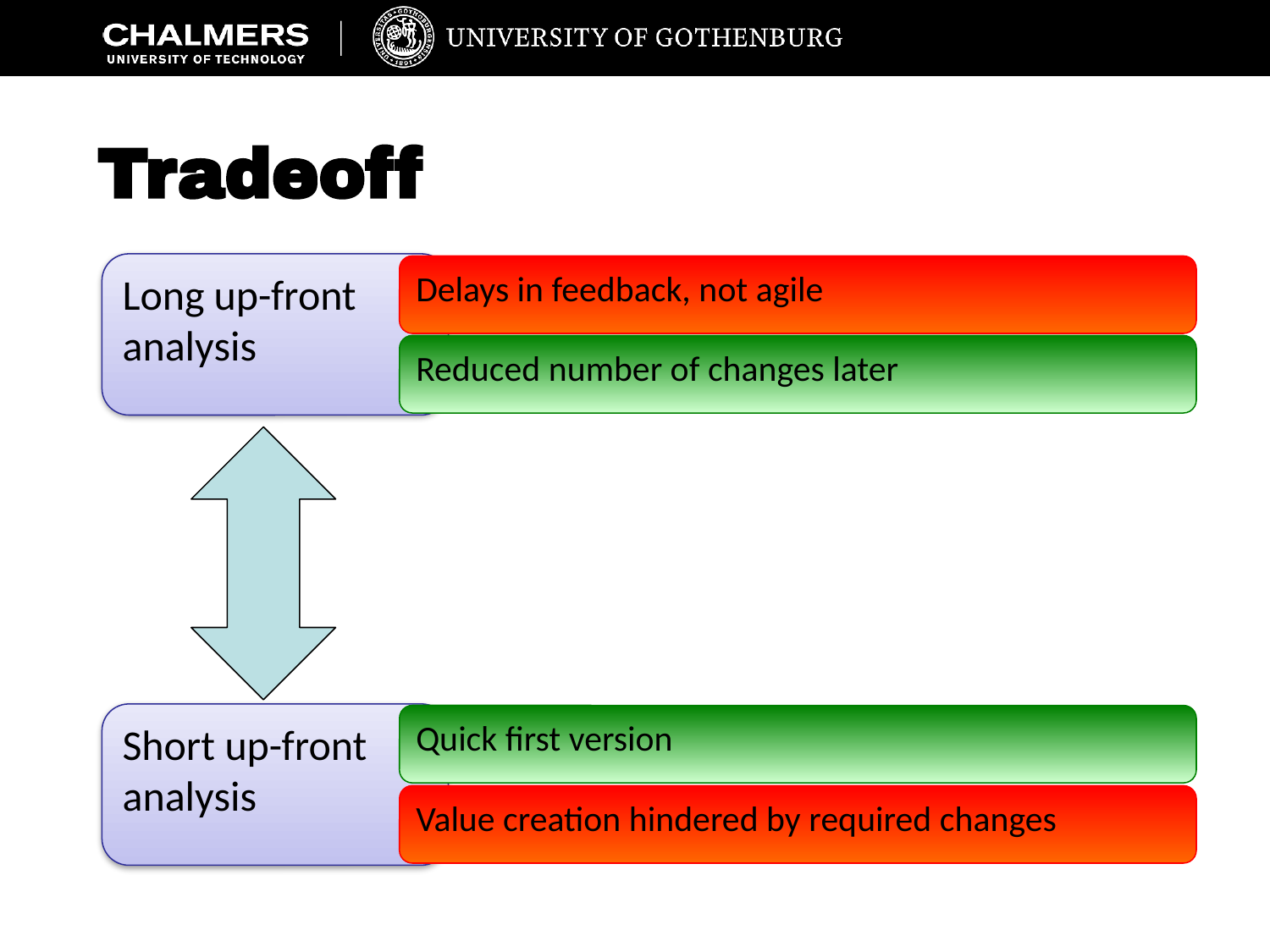

# Tradeoff
Long up-front analysis
Delays in feedback, not agile
Reduced number of changes later

Short up-front analysis
Quick first version
Value creation hindered by required changes